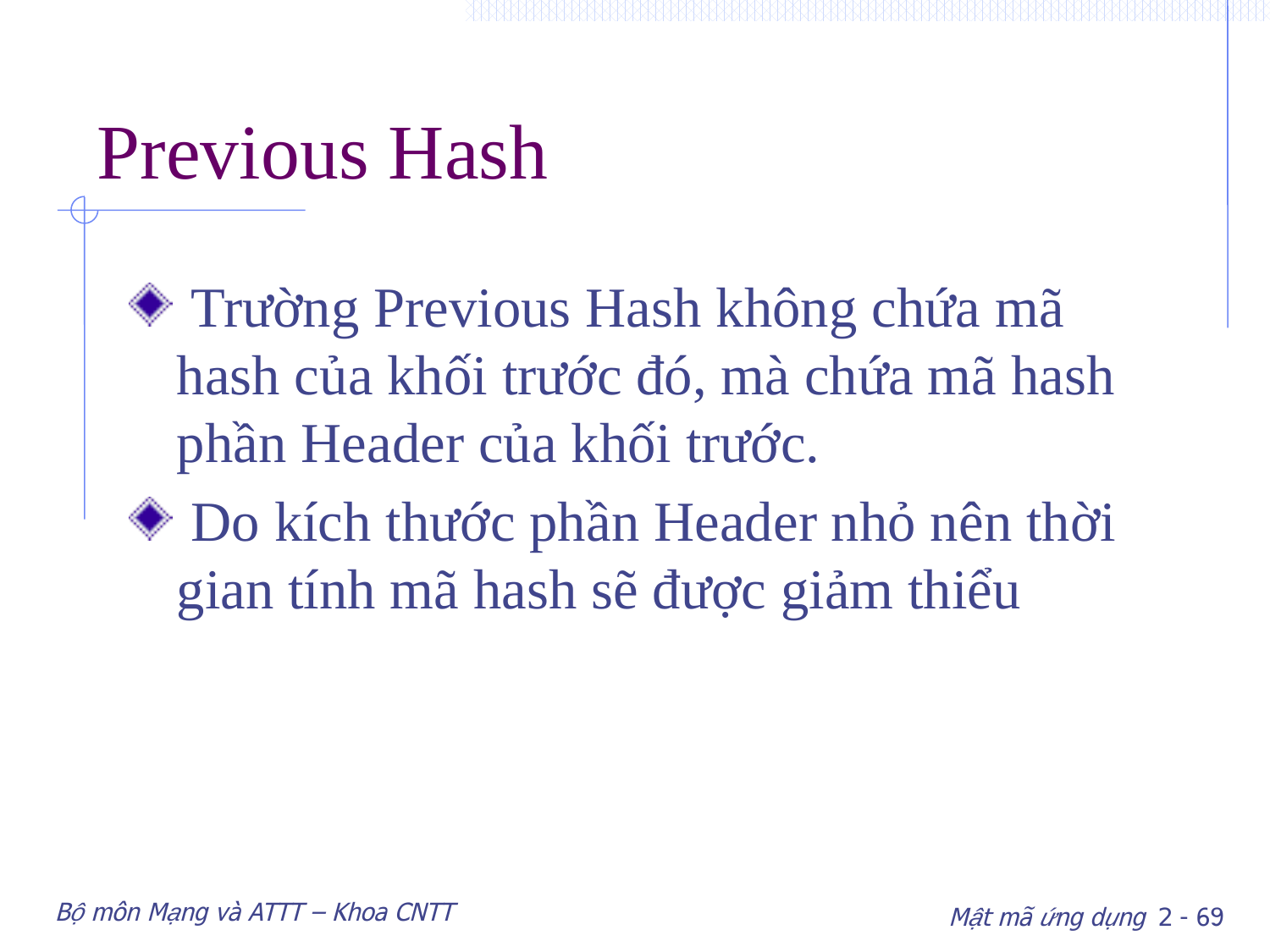

# Previous Hash
 Trường Previous Hash không chứa mã hash của khối trước đó, mà chứa mã hash phần Header của khối trước.
 Do kích thước phần Header nhỏ nên thời gian tính mã hash sẽ được giảm thiểu
Bộ môn Mạng và ATTT – Khoa CNTT